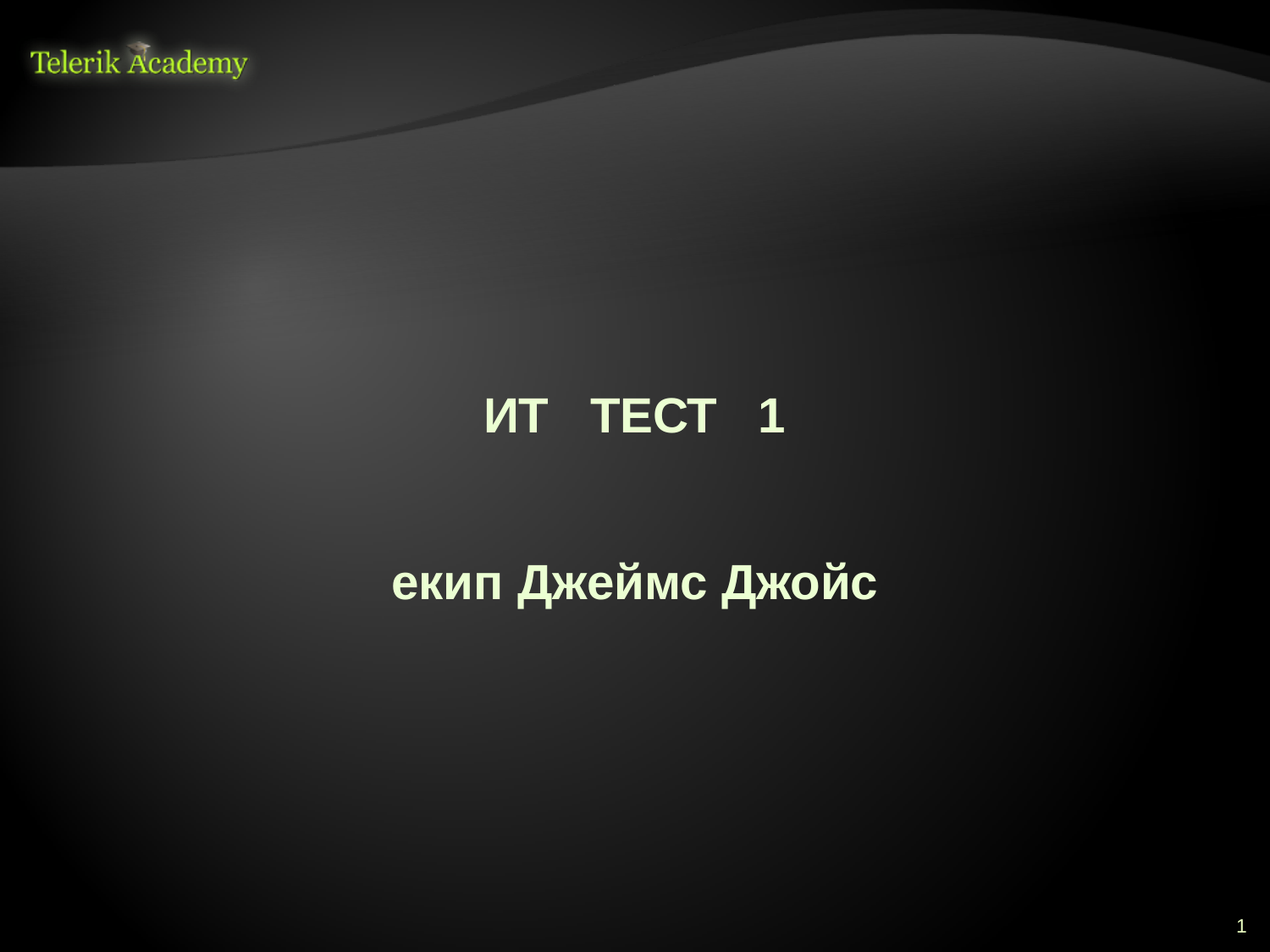

#

ИТ   ТЕСТ   1

екип Джеймс Джойс
1